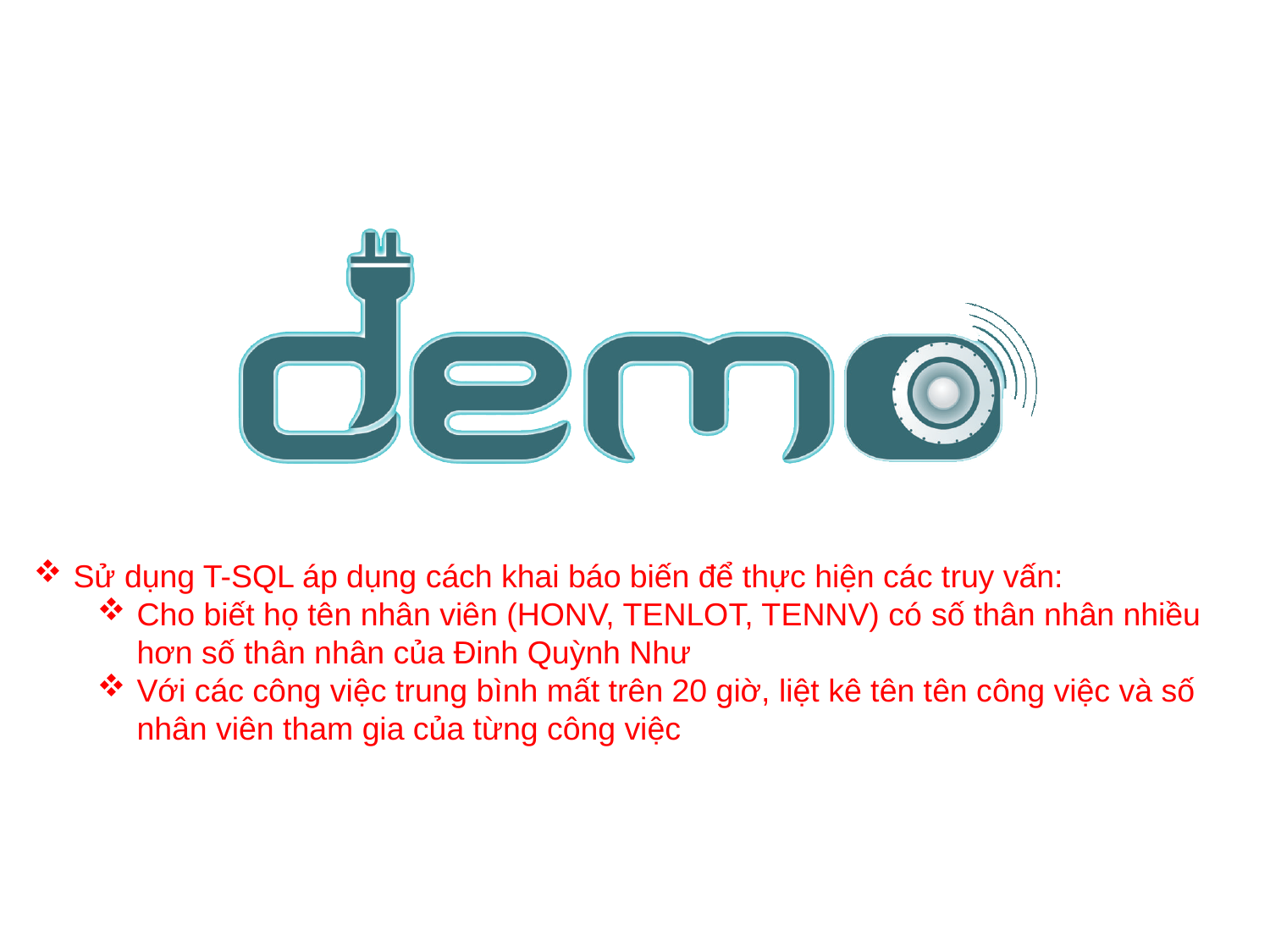

Sử dụng T-SQL áp dụng cách khai báo biến để thực hiện các truy vấn:
Cho biết họ tên nhân viên (HONV, TENLOT, TENNV) có số thân nhân nhiều hơn số thân nhân của Đinh Quỳnh Như
Với các công việc trung bình mất trên 20 giờ, liệt kê tên tên công việc và số nhân viên tham gia của từng công việc